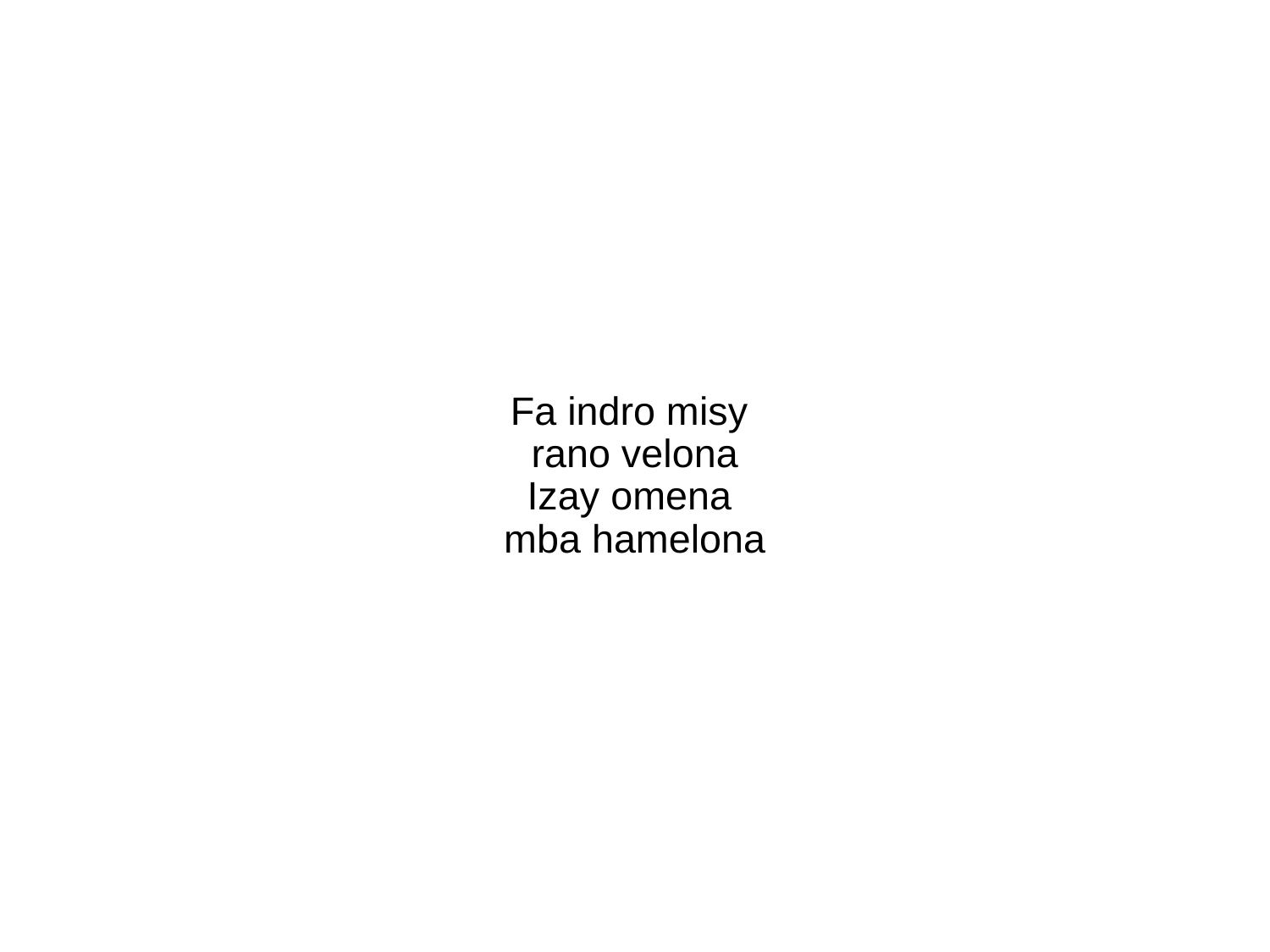

Fa indro misy
rano velona
Izay omena
mba hamelona